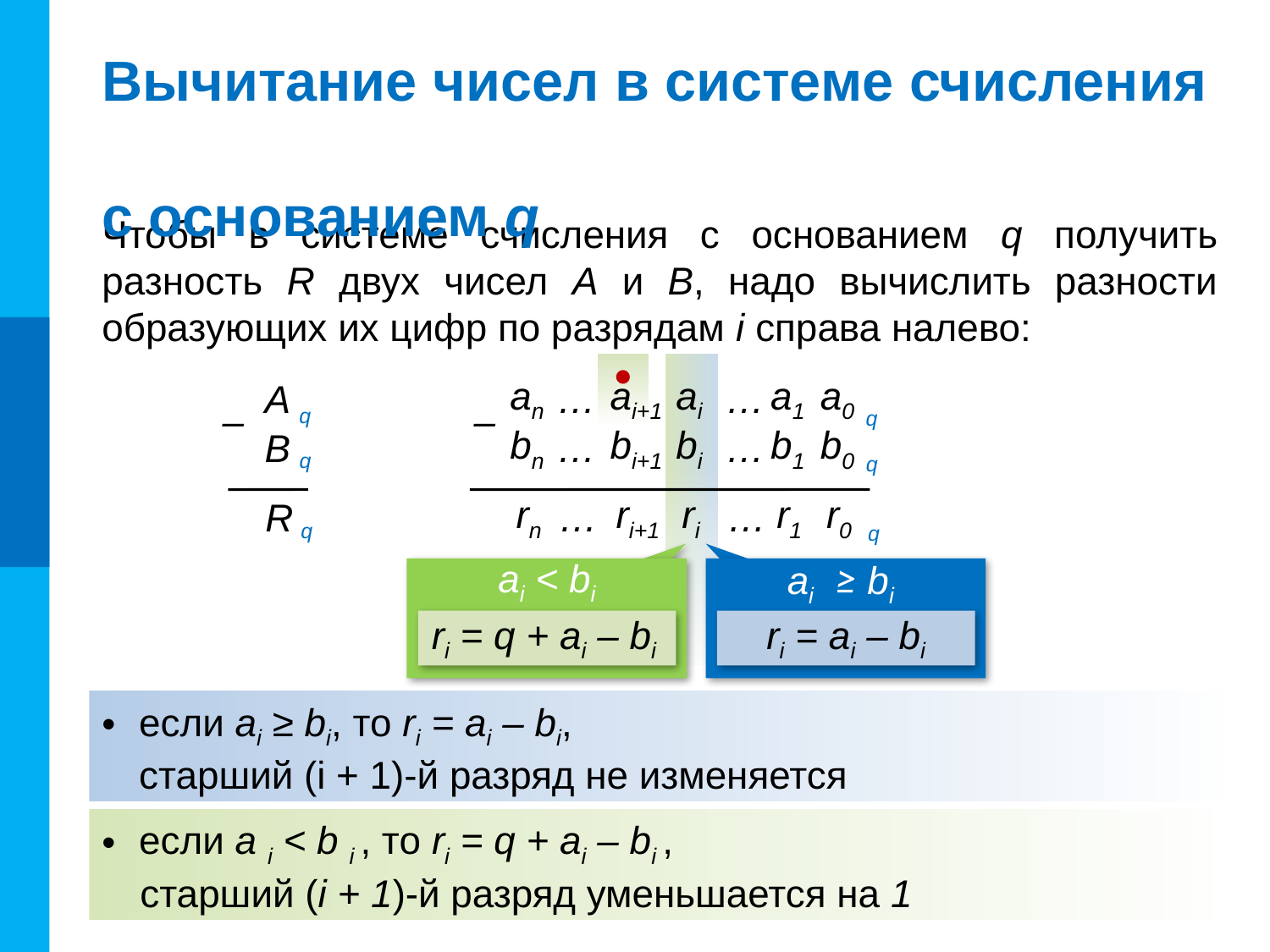

# Вычитание чисел в системе счисления с основанием q

Чтобы в системе счисления с основанием q получить разность R двух чисел A и B, надо вычислить разности образующих их цифр по разрядам i справа налево:
●

A
–
q
B
q
R
q
an
…
ai+1
ai
…
a1
a0
q
–
bn
…
bi+1
bi
…
b1
b0
q
rn
…
ri+1
ri
…
r1
r0
q

ai < bi
ri = q + ai – bi

ai  ≥ bi
ri = ai – bi
если ai ≥ bi, то ri = ai – bi,
старший (i + 1)-й разряд не изменяется
если a i < b i , то ri = q + ai – bi ,
старший (i + 1)-й разряд уменьшается на 1